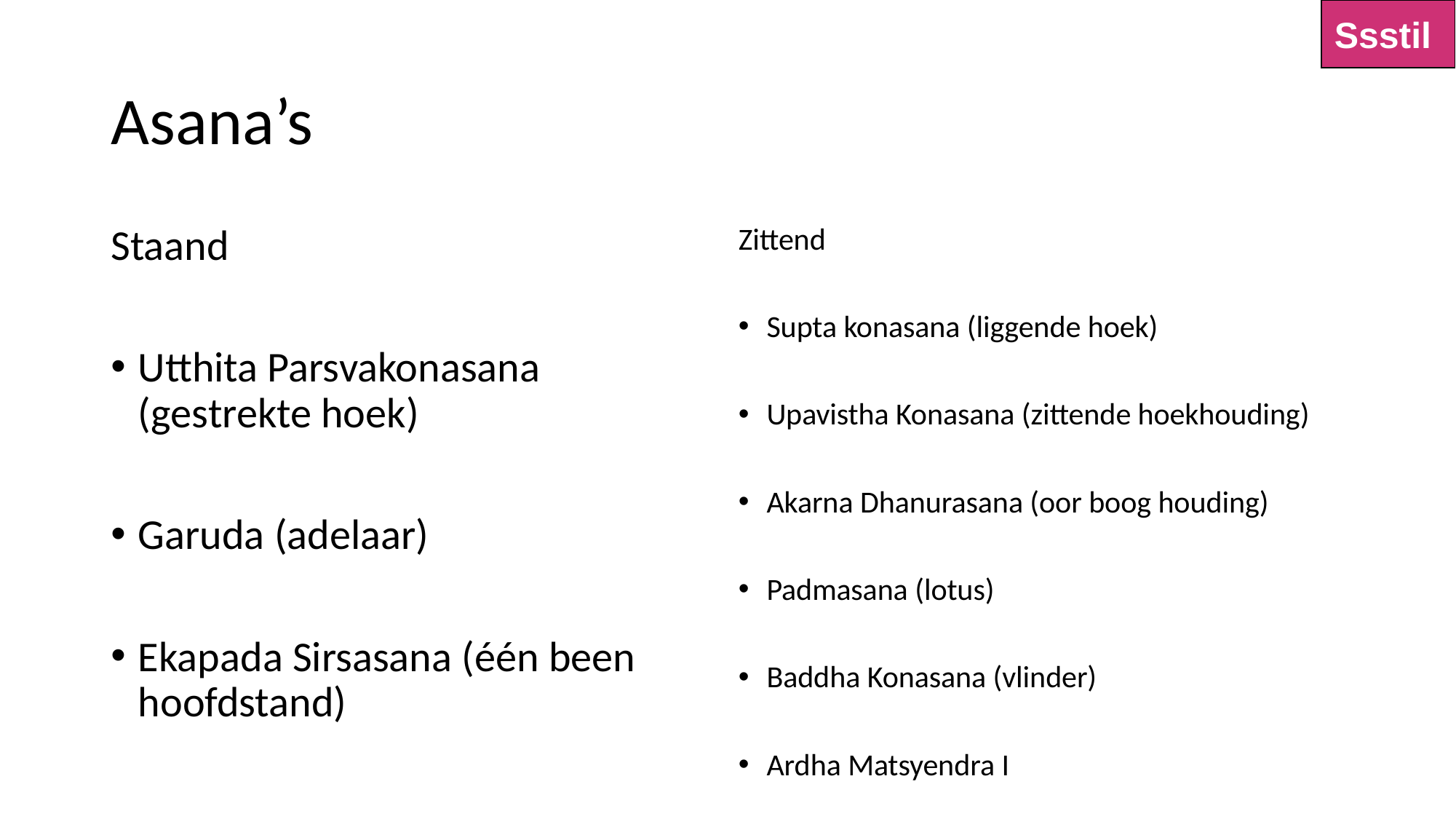

Ssstil
# Asana’s
Staand

Utthita Parsvakonasana (gestrekte hoek)

Garuda (adelaar)

Ekapada Sirsasana (één been hoofdstand)

Zittend

Supta konasana (liggende hoek)

Upavistha Konasana (zittende hoekhouding)

Akarna Dhanurasana (oor boog houding)

Padmasana (lotus)

Baddha Konasana (vlinder)

Ardha Matsyendra I